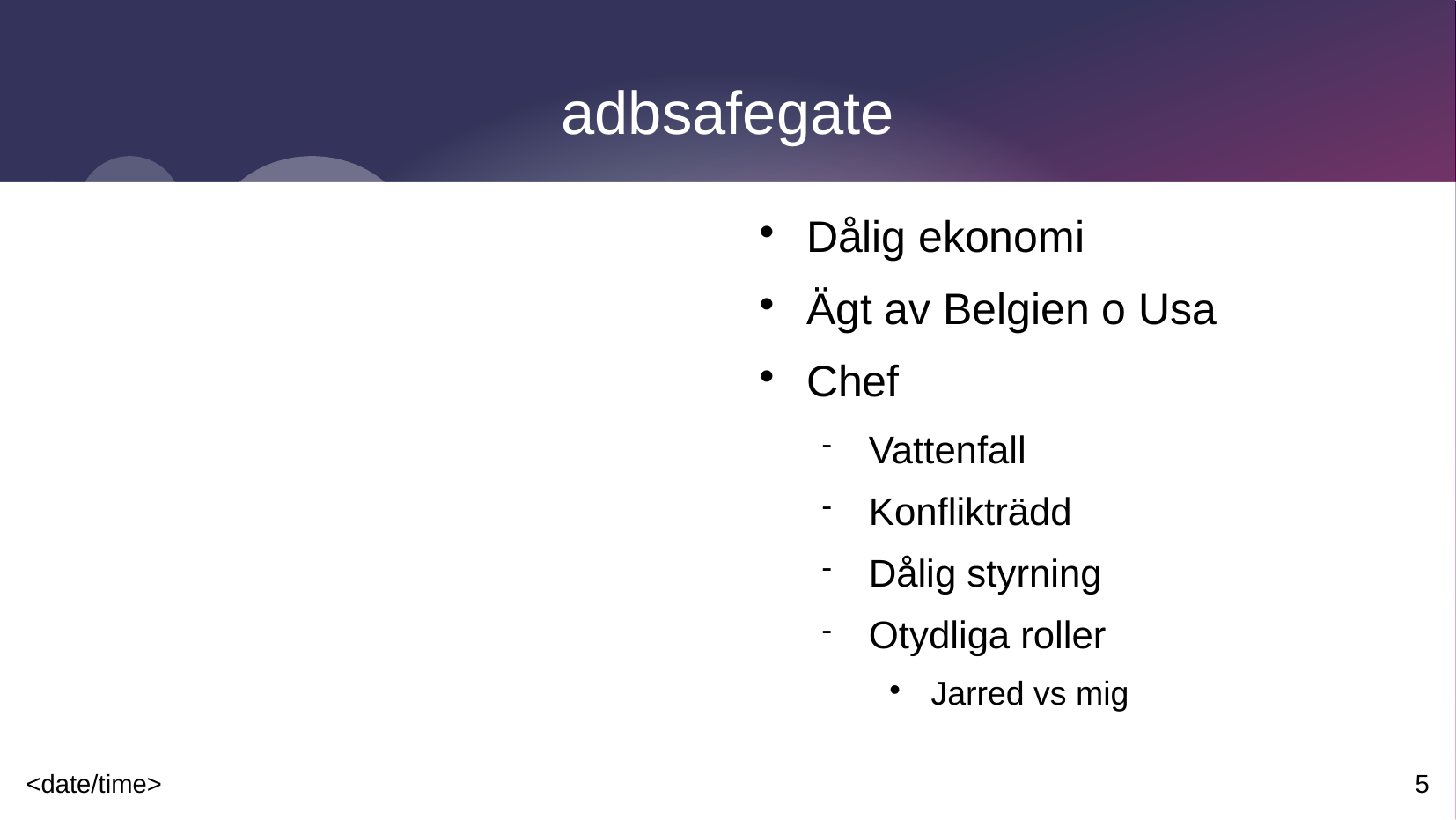

# adbsafegate

Dålig ekonomi
Ägt av Belgien o Usa
Chef
Vattenfall
Konflikträdd
Dålig styrning
Otydliga roller
Jarred vs mig